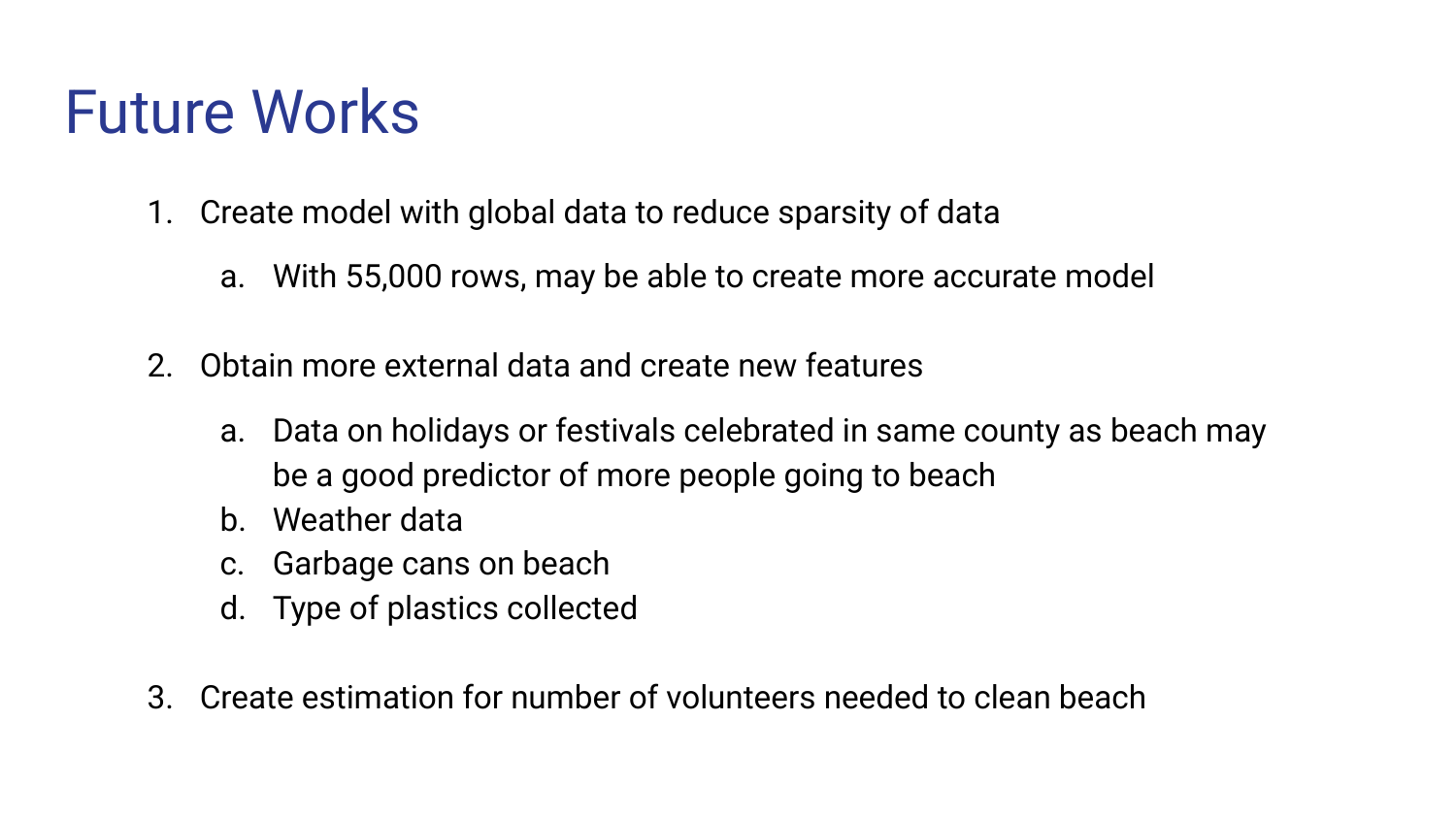

# Future Works
Create model with global data to reduce sparsity of data
With 55,000 rows, may be able to create more accurate model
Obtain more external data and create new features
Data on holidays or festivals celebrated in same county as beach may be a good predictor of more people going to beach
Weather data
Garbage cans on beach
Type of plastics collected
Create estimation for number of volunteers needed to clean beach